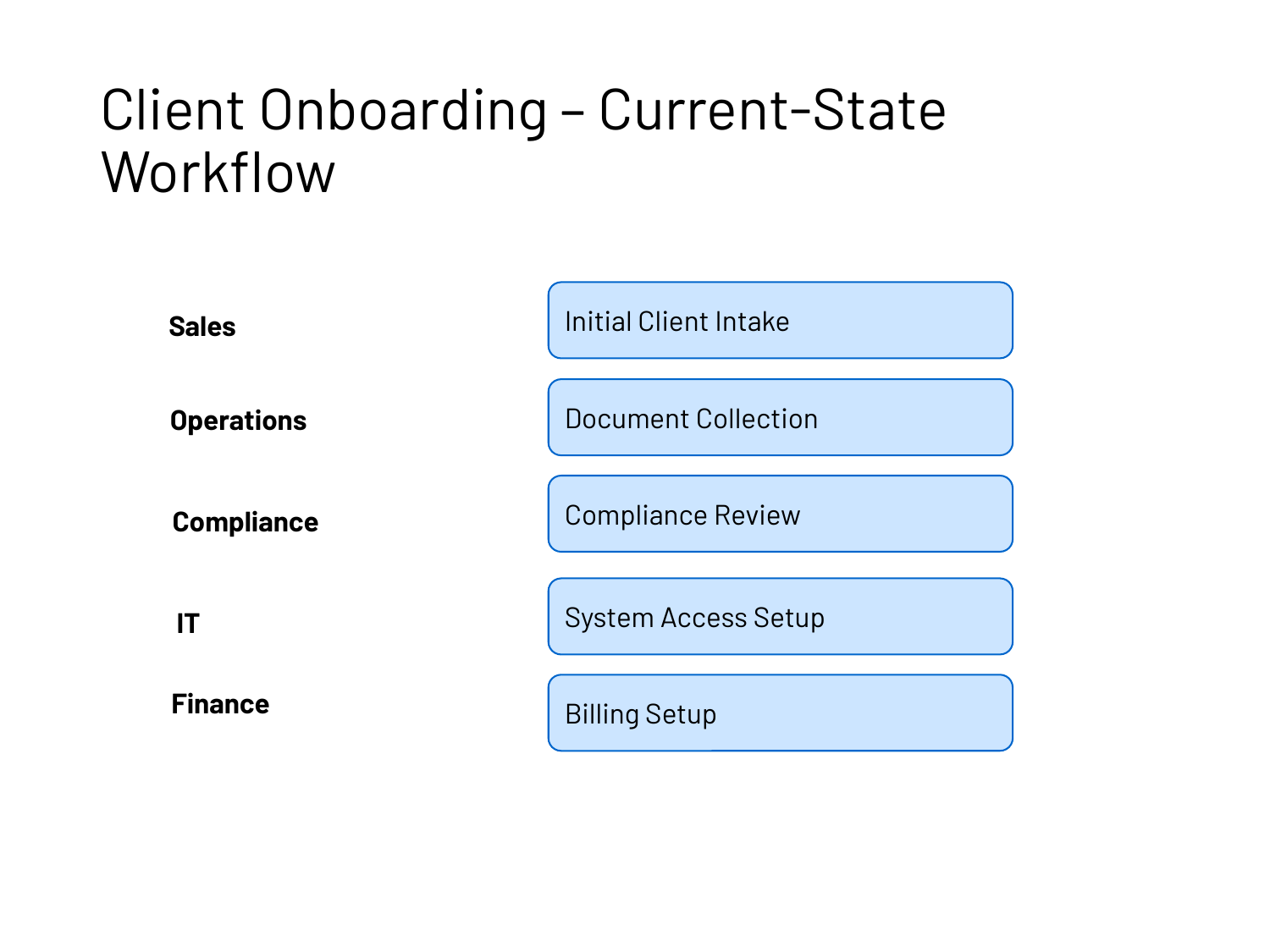

# Client Onboarding – Current-State Workflow
Initial Client Intake
Sales
Document Collection
Operations
Compliance Review
Compliance
System Access Setup
IT
Billing Setup
Finance